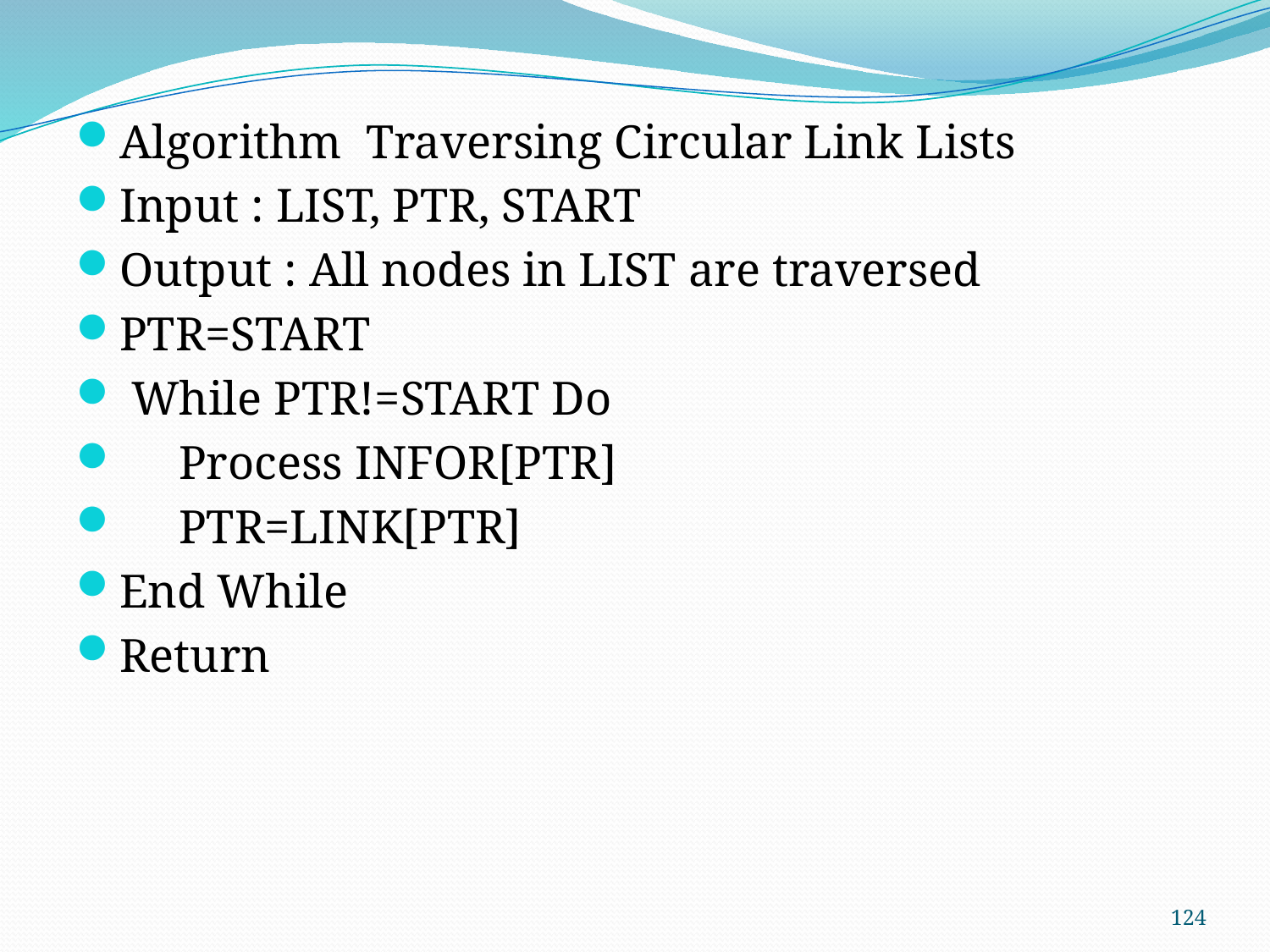

Algorithm  Traversing Circular Link Lists
Input : LIST, PTR, START
Output : All nodes in LIST are traversed
PTR=START
 While PTR!=START Do
     Process INFOR[PTR]
     PTR=LINK[PTR]
End While
Return

124